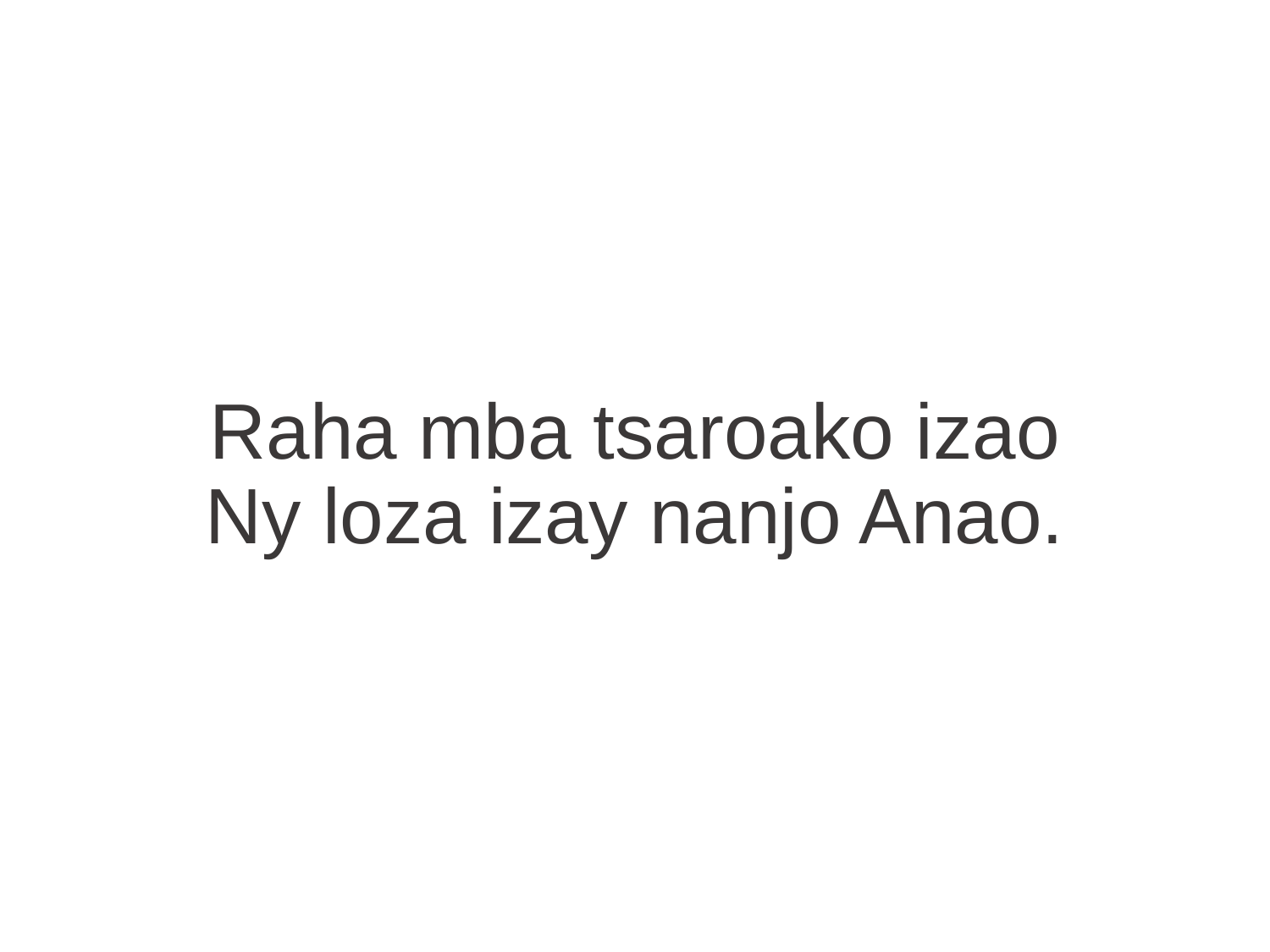

Raha mba tsaroako izao
Ny loza izay nanjo Anao.